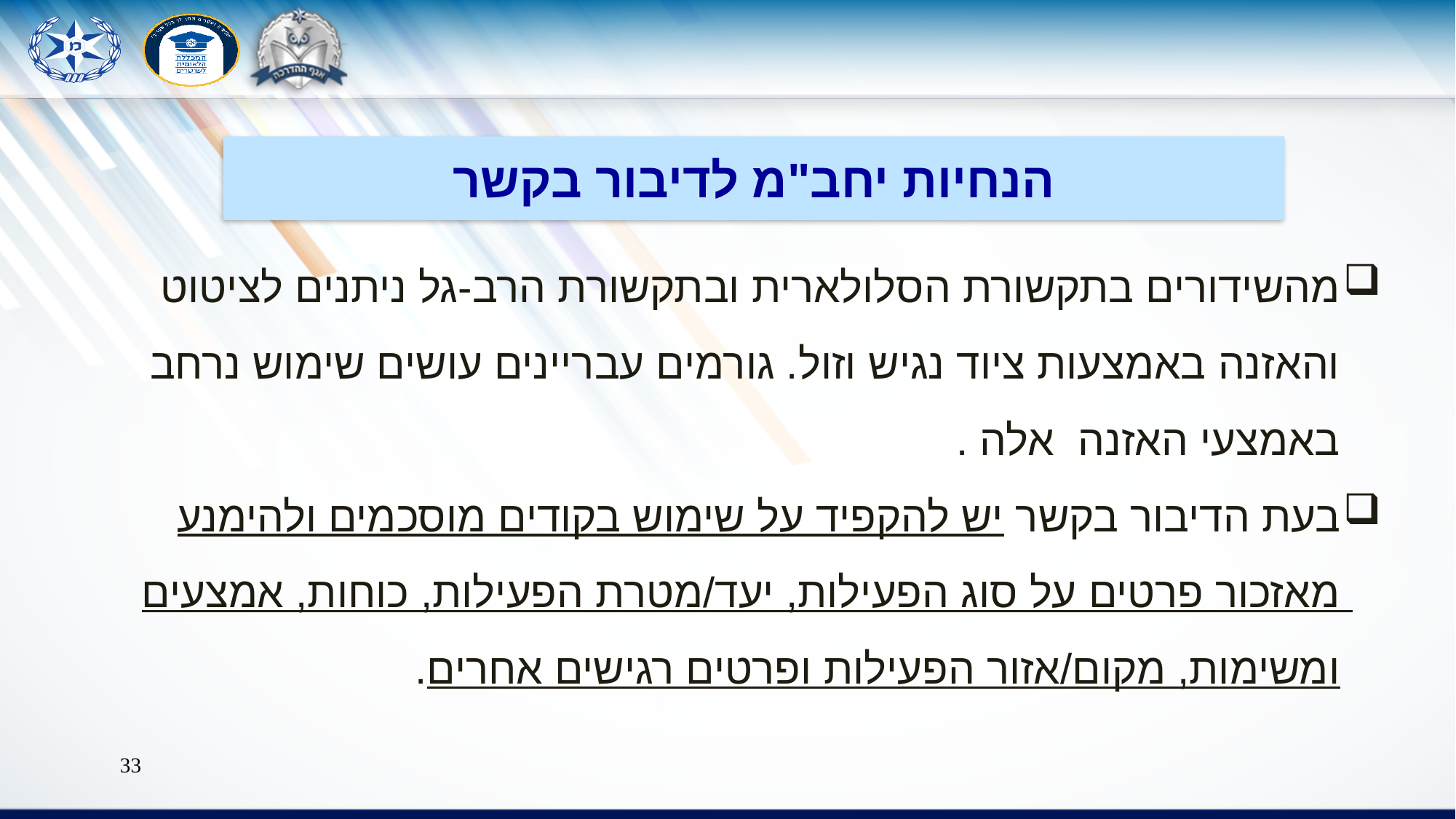

הנחיות יחב"מ לדיבור בקשר

מהשידורים בתקשורת הסלולארית ובתקשורת הרב-גל ניתנים לציטוט והאזנה באמצעות ציוד נגיש וזול. גורמים עבריינים עושים שימוש נרחב באמצעי האזנה  אלה .
בעת הדיבור בקשר יש להקפיד על שימוש בקודים מוסכמים ולהימנע מאזכור פרטים על סוג הפעילות, יעד/מטרת הפעילות, כוחות, אמצעים ומשימות, מקום/אזור הפעילות ופרטים רגישים אחרים.

33